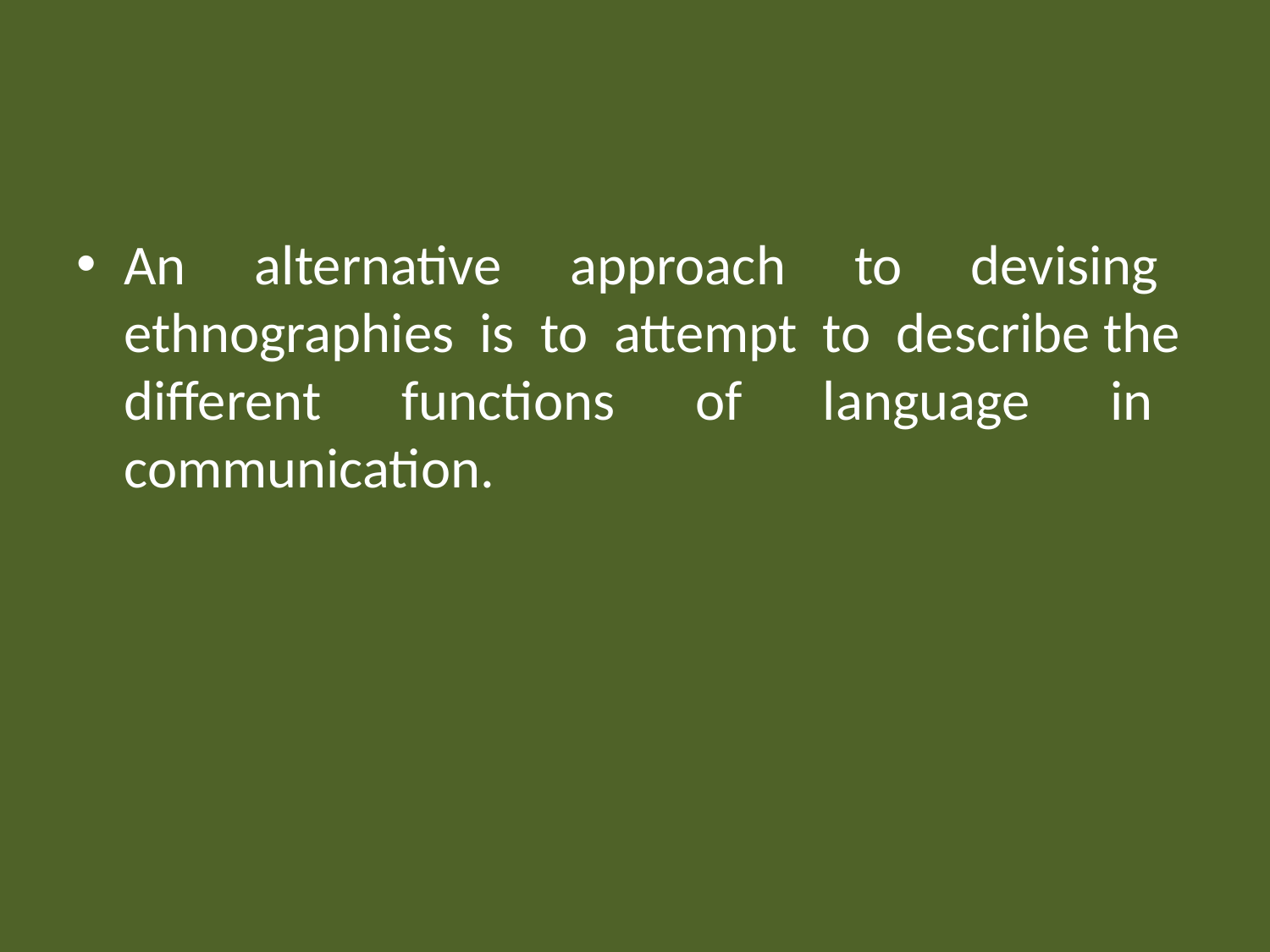

#
An  alternative  approach  to  devising  ethnographies  is  to  attempt  to  describe the  different  functions  of  language  in  communication.